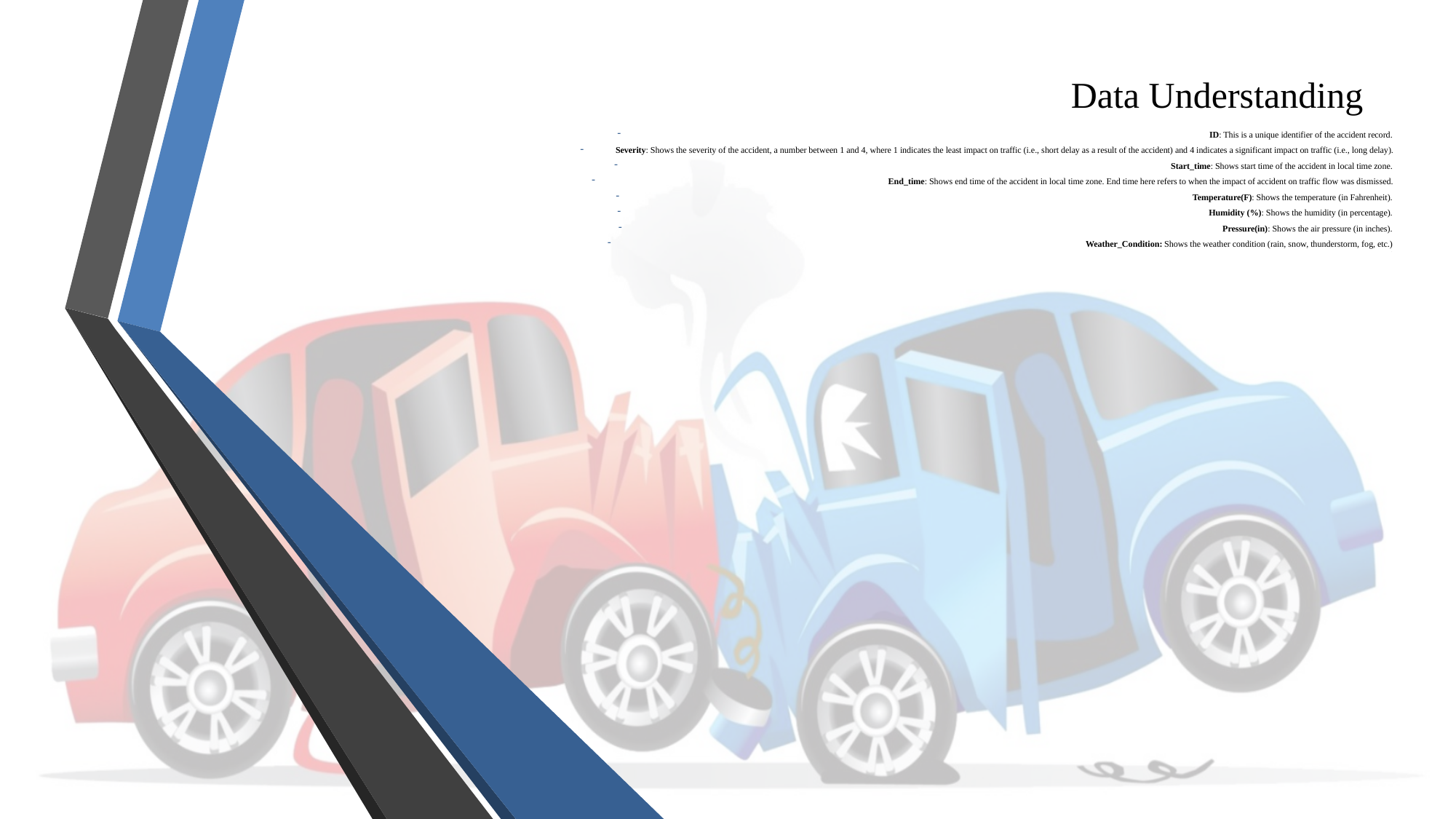

# Data Understanding
ID: This is a unique identifier of the accident record.
Severity: Shows the severity of the accident, a number between 1 and 4, where 1 indicates the least impact on traffic (i.e., short delay as a result of the accident) and 4 indicates a significant impact on traffic (i.e., long delay).
Start_time: Shows start time of the accident in local time zone.
End_time: Shows end time of the accident in local time zone. End time here refers to when the impact of accident on traffic flow was dismissed.
Temperature(F): Shows the temperature (in Fahrenheit).
Humidity (%): Shows the humidity (in percentage).
Pressure(in): Shows the air pressure (in inches).
Weather_Condition: Shows the weather condition (rain, snow, thunderstorm, fog, etc.)
.